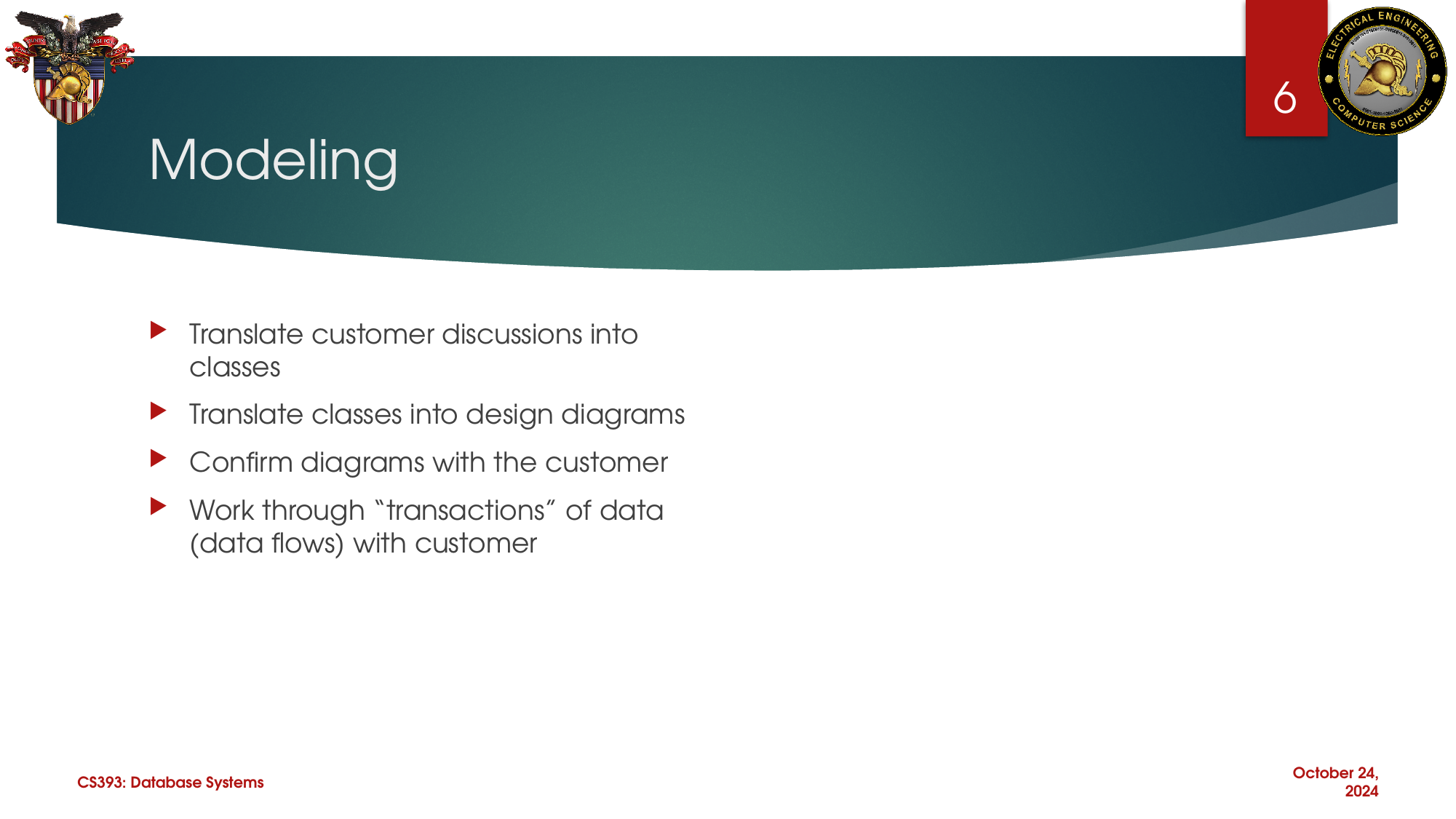

6
# Modeling
Translate customer discussions into classes
Translate classes into design diagrams
Confirm diagrams with the customer
Work through “transactions” of data (data flows) with customer

CS393: Database Systems
October 24, 2024